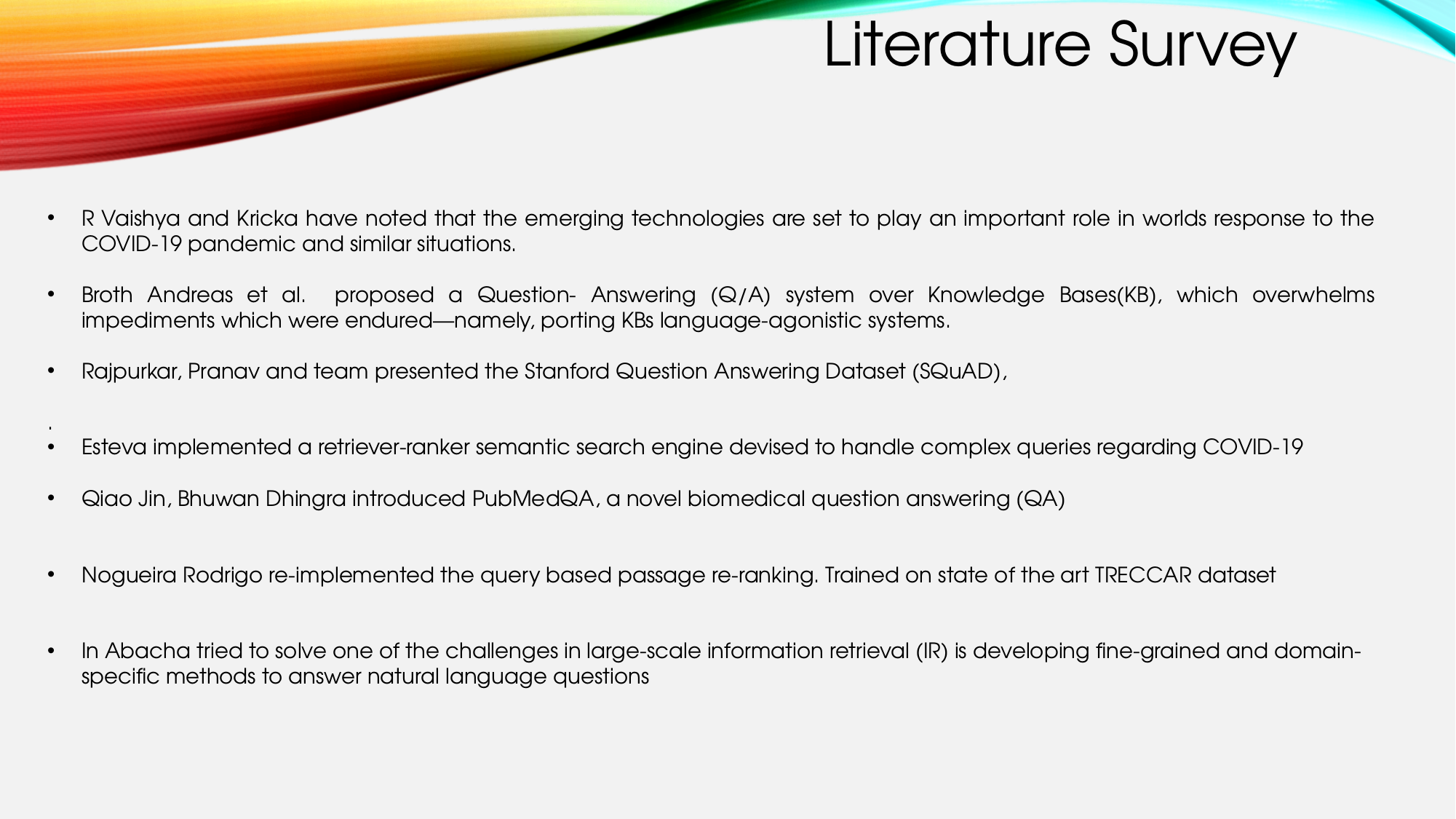

Literature Survey
R Vaishya and Kricka have noted that the emerging technologies are set to play an important role in worlds response to the COVID-19 pandemic and similar situations.

Broth Andreas et al.  proposed a Question- Answering (Q/A) system over Knowledge Bases(KB), which overwhelms impediments which were endured—namely, porting KBs language-agonistic systems.

Rajpurkar, Pranav and team presented the Stanford Question Answering Dataset (SQuAD),

.
Esteva implemented a retriever-ranker semantic search engine devised to handle complex queries regarding COVID-19

Qiao Jin, Bhuwan Dhingra introduced PubMedQA, a novel biomedical question answering (QA)

Nogueira Rodrigo re-implemented the query based passage re-ranking. Trained on state of the art TRECCAR dataset

In Abacha tried to solve one of the challenges in large-scale information retrieval (IR) is developing fine-grained and domain-specific methods to answer natural language questions